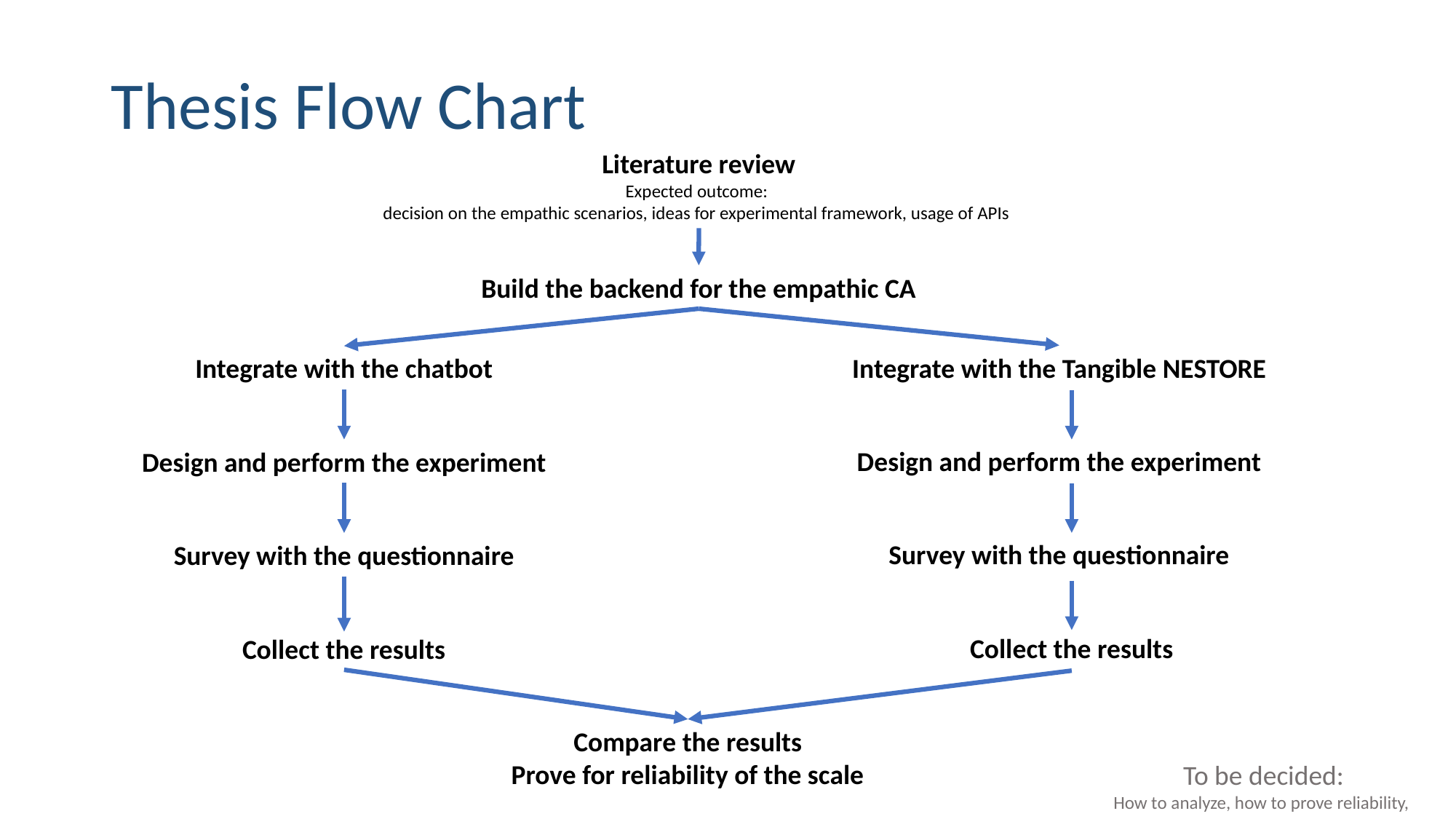

# Thesis Flow Chart
Literature review
Expected outcome:
decision on the empathic scenarios, ideas for experimental framework, usage of APIs
Build the backend for the empathic CA
Integrate with the Tangible NESTORE
Integrate with the chatbot
Design and perform the experiment
Design and perform the experiment
Survey with the questionnaire
Survey with the questionnaire
Collect the results
Collect the results
Compare the results
Prove for reliability of the scale
To be decided:
How to analyze, how to prove reliability,